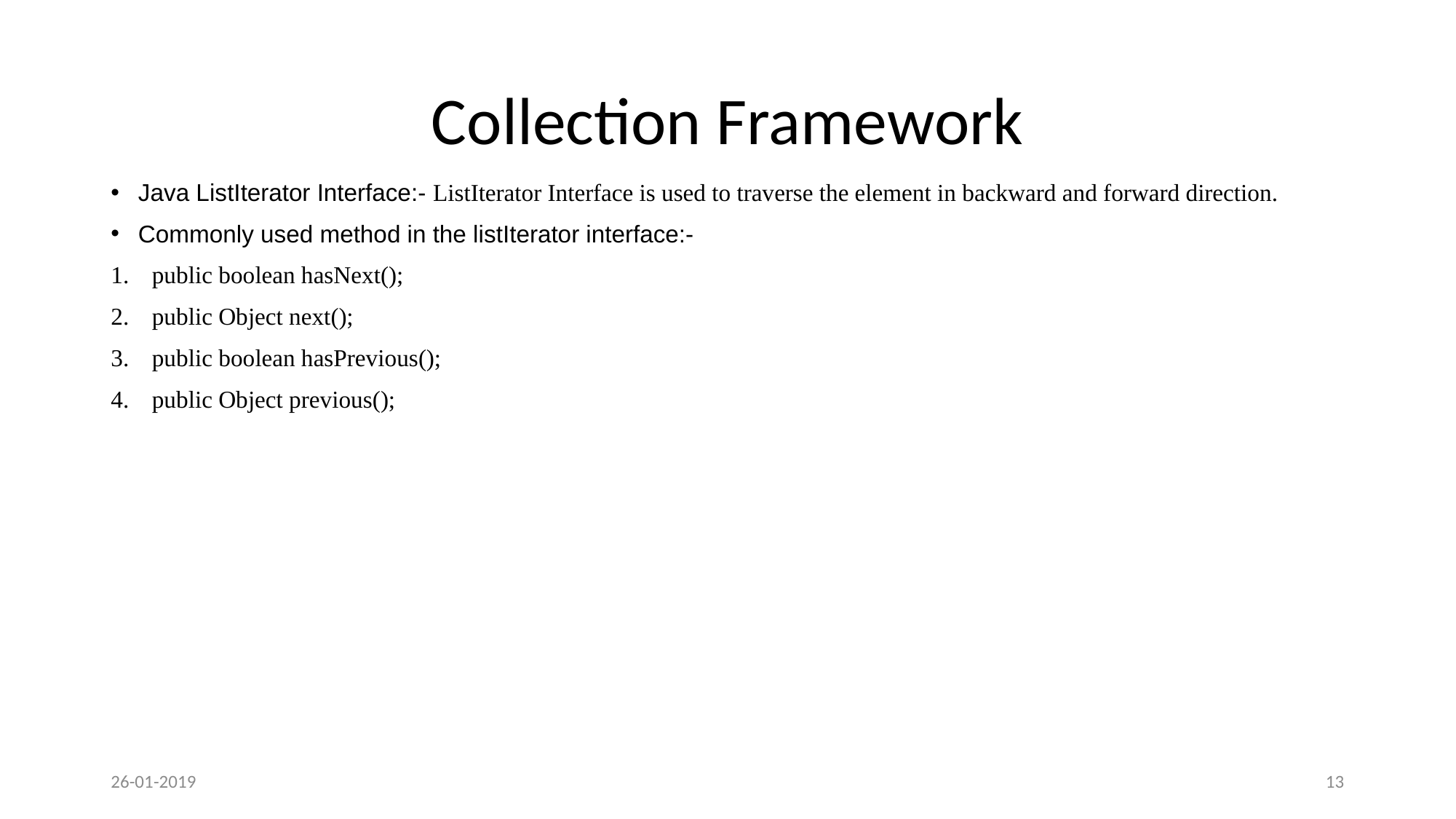

# Collection Framework
Java ListIterator Interface:- ListIterator Interface is used to traverse the element in backward and forward direction.
Commonly used method in the listIterator interface:-
public boolean hasNext();
public Object next();
public boolean hasPrevious();
public Object previous();

26-01-2019
13